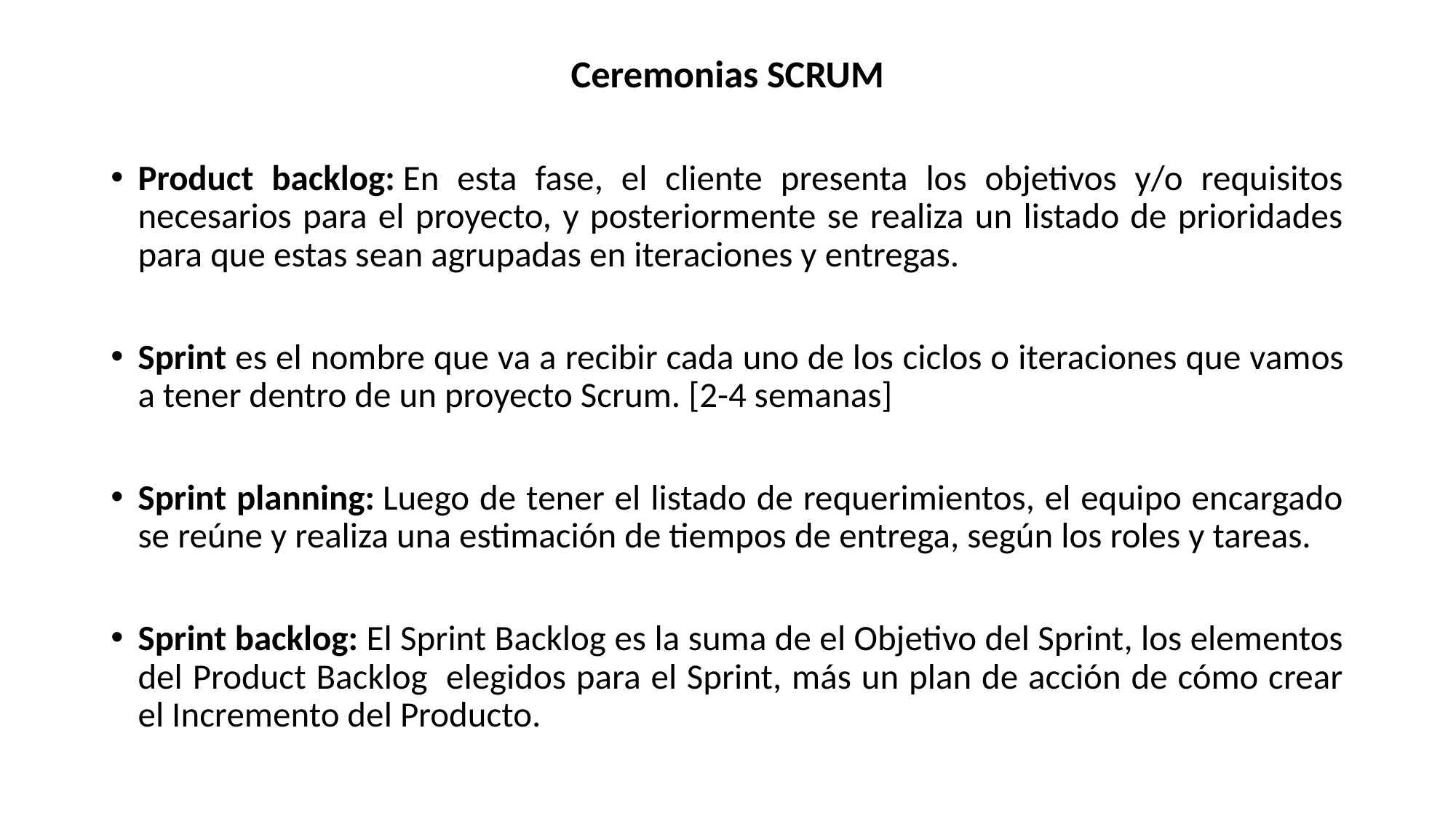

Ceremonias SCRUM

Product backlog: En esta fase, el cliente presenta los objetivos y/o requisitos necesarios para el proyecto, y posteriormente se realiza un listado de prioridades para que estas sean agrupadas en iteraciones y entregas.

Sprint es el nombre que va a recibir cada uno de los ciclos o iteraciones que vamos a tener dentro de un proyecto Scrum. [2-4 semanas]

Sprint planning: Luego de tener el listado de requerimientos, el equipo encargado se reúne y realiza una estimación de tiempos de entrega, según los roles y tareas.

Sprint backlog: El Sprint Backlog es la suma de el Objetivo del Sprint, los elementos del Product Backlog  elegidos para el Sprint, más un plan de acción de cómo crear el Incremento del Producto.